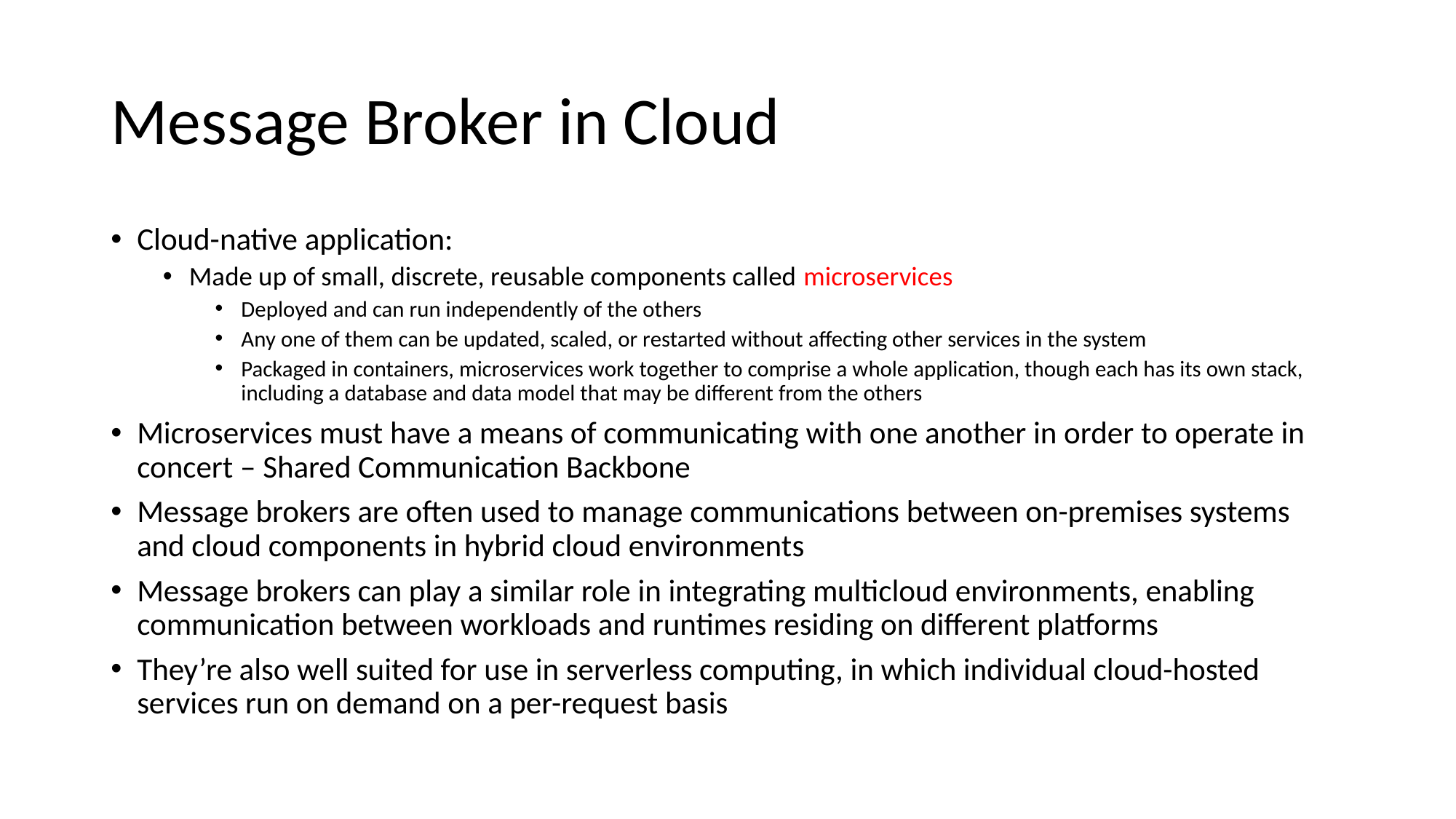

# Message Broker in Cloud
Cloud-native application:
Made up of small, discrete, reusable components called microservices
Deployed and can run independently of the others
Any one of them can be updated, scaled, or restarted without affecting other services in the system
Packaged in containers, microservices work together to comprise a whole application, though each has its own stack, including a database and data model that may be different from the others
Microservices must have a means of communicating with one another in order to operate in concert – Shared Communication Backbone
Message brokers are often used to manage communications between on-premises systems and cloud components in hybrid cloud environments
Message brokers can play a similar role in integrating multicloud environments, enabling communication between workloads and runtimes residing on different platforms
They’re also well suited for use in serverless computing, in which individual cloud-hosted services run on demand on a per-request basis